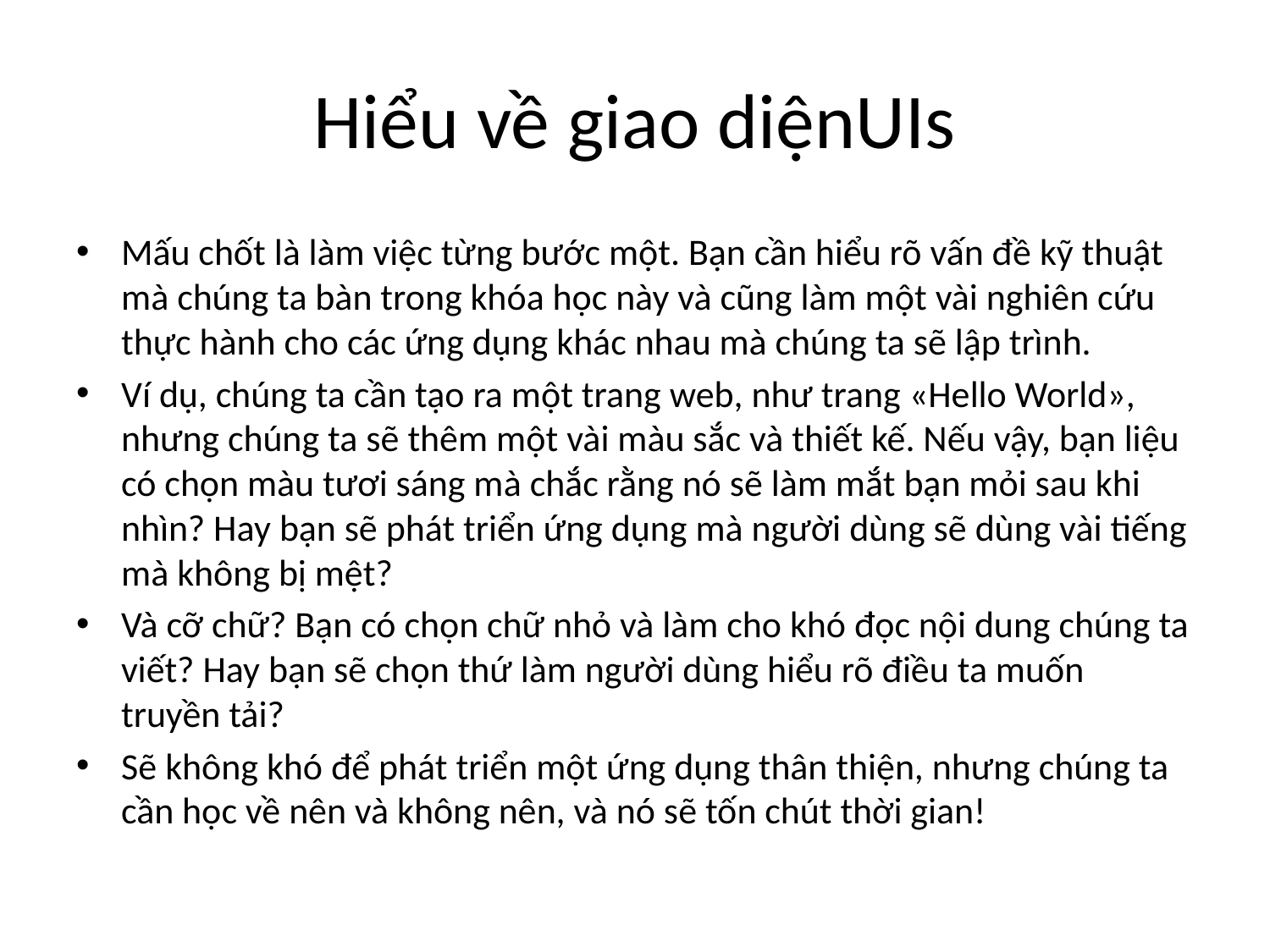

# Hiểu về giao diệnUIs
Mấu chốt là làm việc từng bước một. Bạn cần hiểu rõ vấn đề kỹ thuật mà chúng ta bàn trong khóa học này và cũng làm một vài nghiên cứu thực hành cho các ứng dụng khác nhau mà chúng ta sẽ lập trình.
Ví dụ, chúng ta cần tạo ra một trang web, như trang «Hello World», nhưng chúng ta sẽ thêm một vài màu sắc và thiết kế. Nếu vậy, bạn liệu có chọn màu tươi sáng mà chắc rằng nó sẽ làm mắt bạn mỏi sau khi nhìn? Hay bạn sẽ phát triển ứng dụng mà người dùng sẽ dùng vài tiếng mà không bị mệt?
Và cỡ chữ? Bạn có chọn chữ nhỏ và làm cho khó đọc nội dung chúng ta viết? Hay bạn sẽ chọn thứ làm người dùng hiểu rõ điều ta muốn truyền tải?
Sẽ không khó để phát triển một ứng dụng thân thiện, nhưng chúng ta cần học về nên và không nên, và nó sẽ tốn chút thời gian!